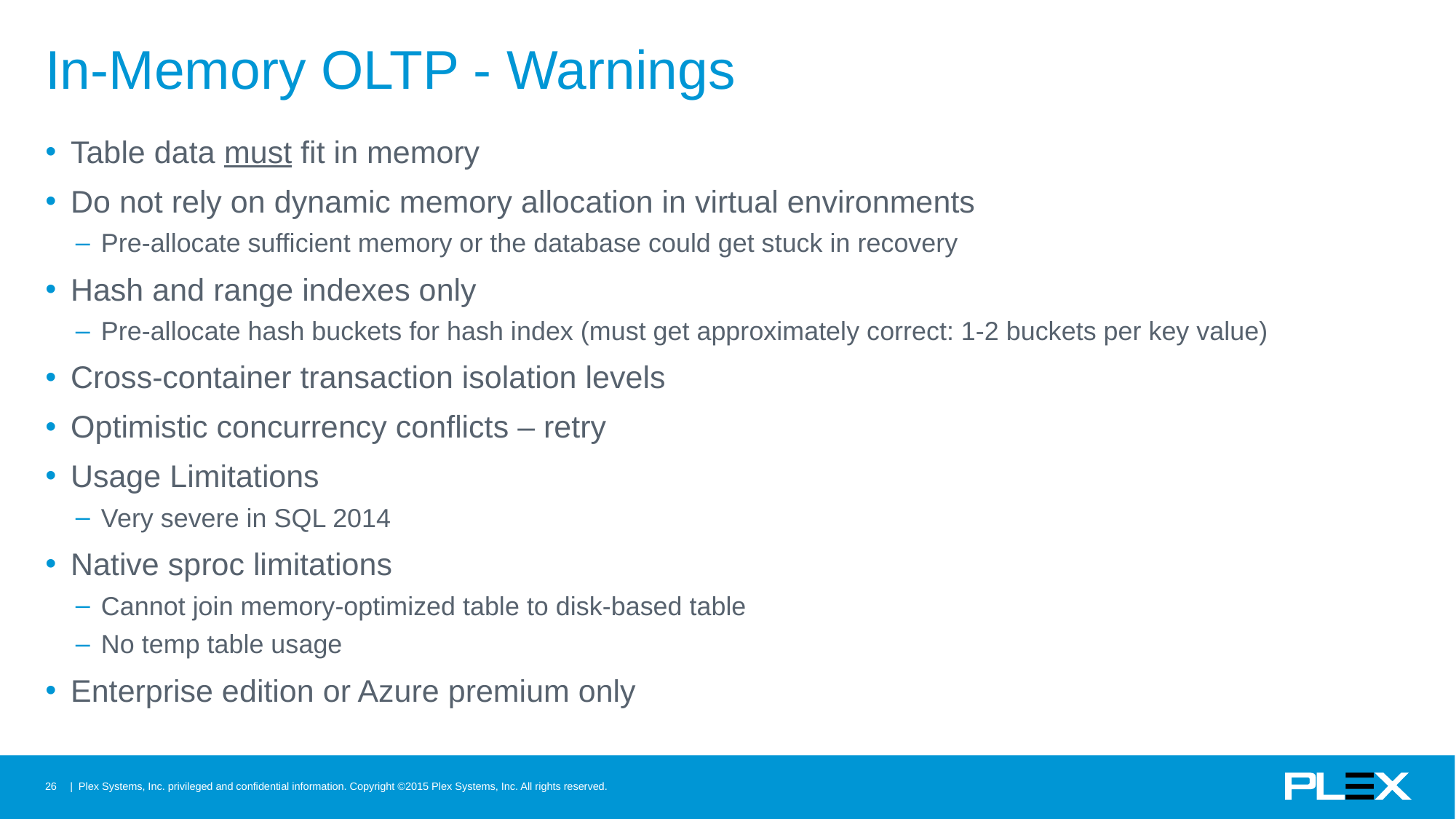

# In-Memory OLTP - Warnings
Table data must fit in memory
Do not rely on dynamic memory allocation in virtual environments
Pre-allocate sufficient memory or the database could get stuck in recovery
Hash and range indexes only
Pre-allocate hash buckets for hash index (must get approximately correct: 1-2 buckets per key value)
Cross-container transaction isolation levels
Optimistic concurrency conflicts – retry
Usage Limitations
Very severe in SQL 2014
Native sproc limitations
Cannot join memory-optimized table to disk-based table
No temp table usage
Enterprise edition or Azure premium only